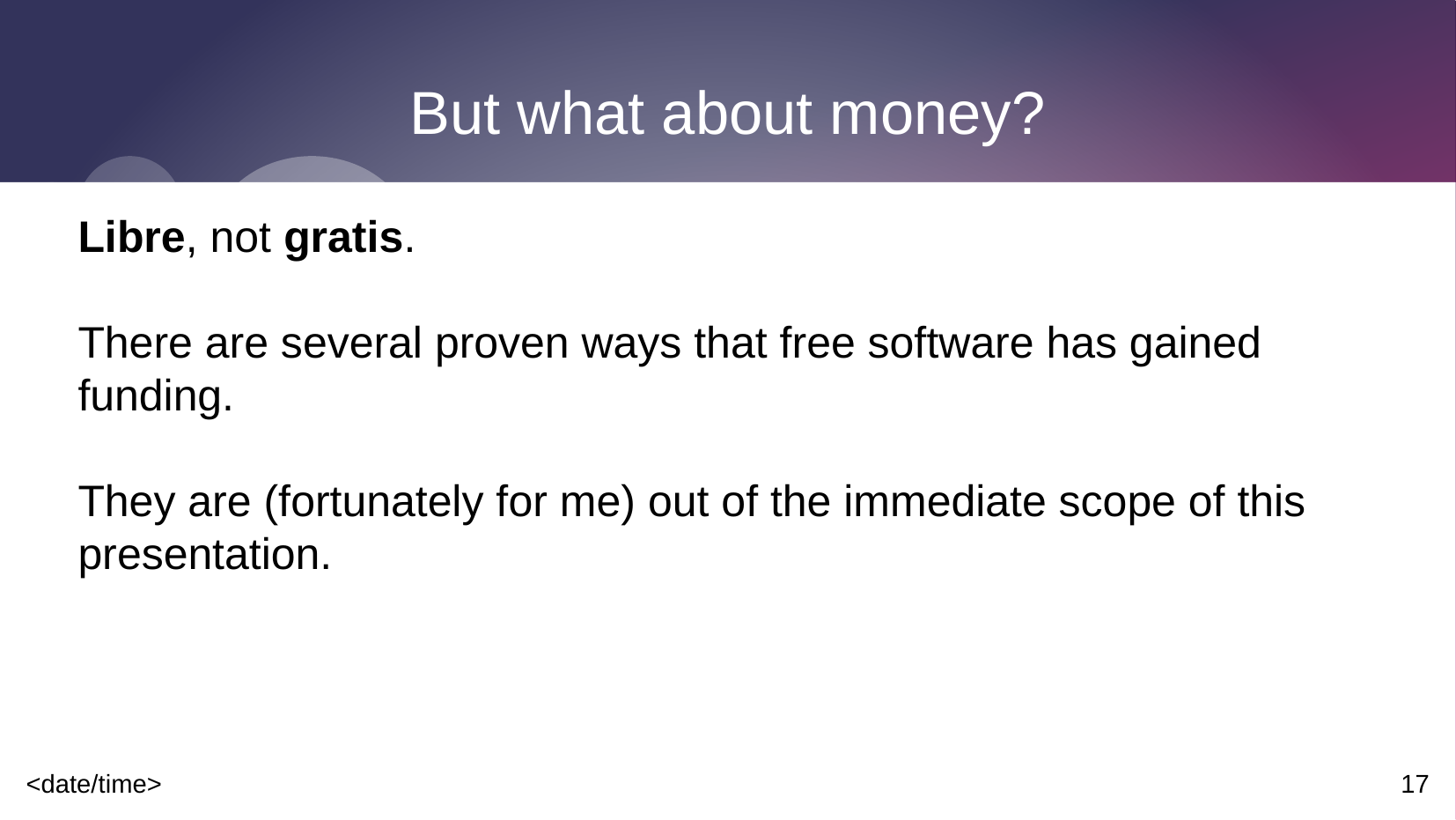

# But what about money?
Libre, not gratis.

There are several proven ways that free software has gained funding.

They are (fortunately for me) out of the immediate scope of this presentation.